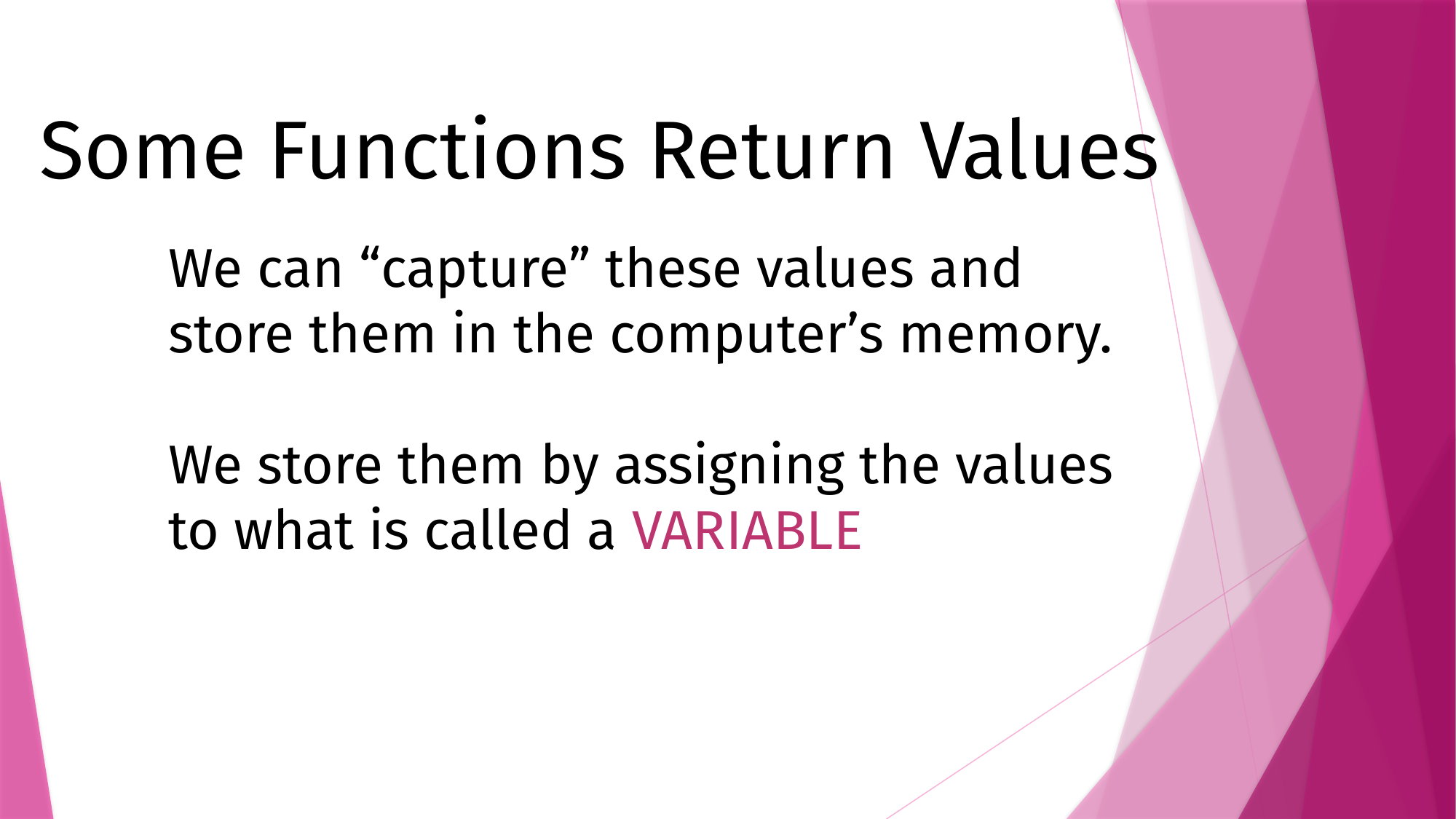

Some Functions Return Values
We can “capture” these values and
store them in the computer’s memory.

We store them by assigning the values
to what is called a VARIABLE